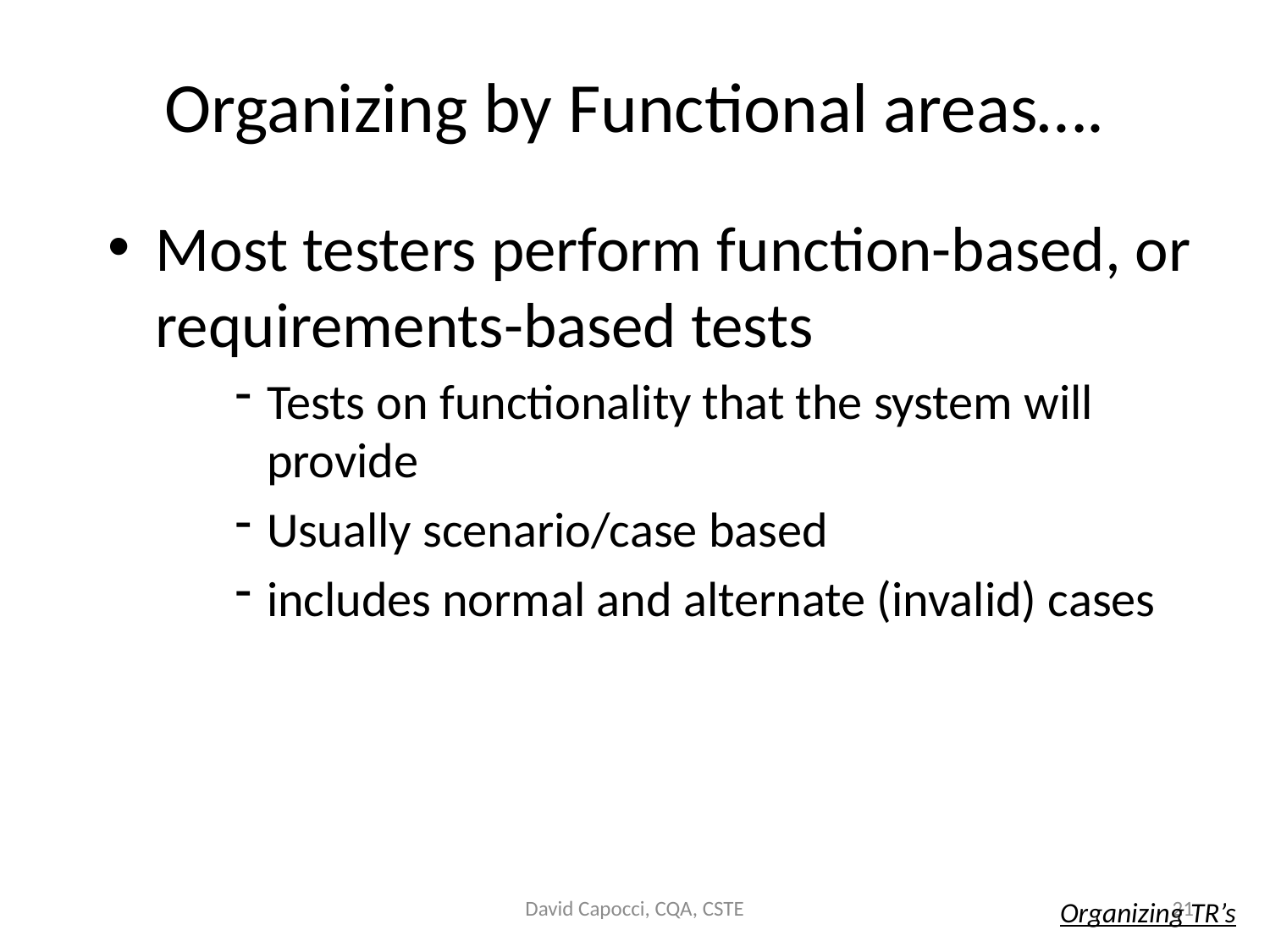

# Organizing by Functional areas….
Most testers perform function-based, or requirements-based tests
Tests on functionality that the system will provide
Usually scenario/case based
includes normal and alternate (invalid) cases
David Capocci, CQA, CSTE
21
Organizing TR’s